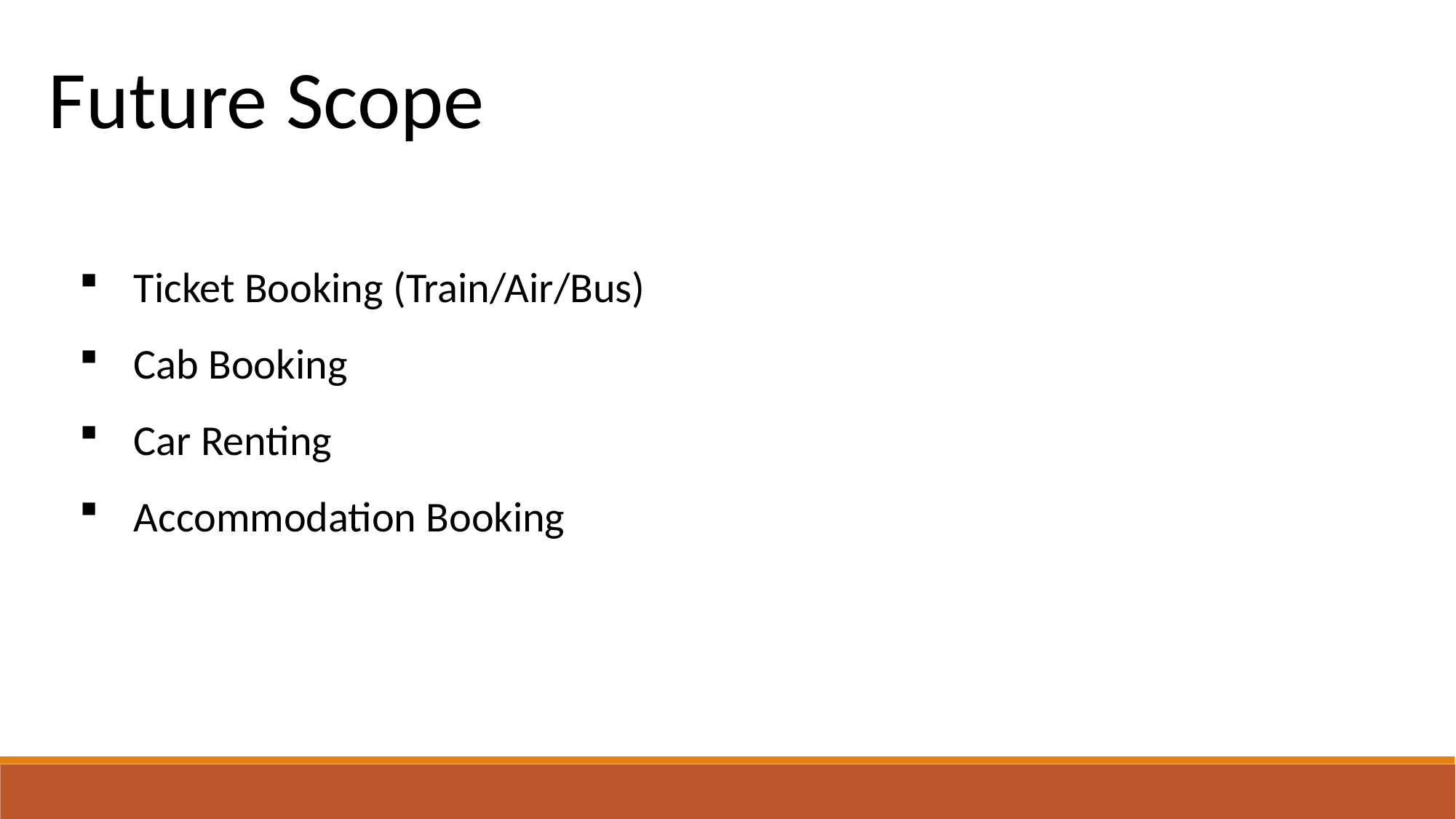

Future Scope
Ticket Booking (Train/Air/Bus)
Cab Booking
Car Renting
Accommodation Booking